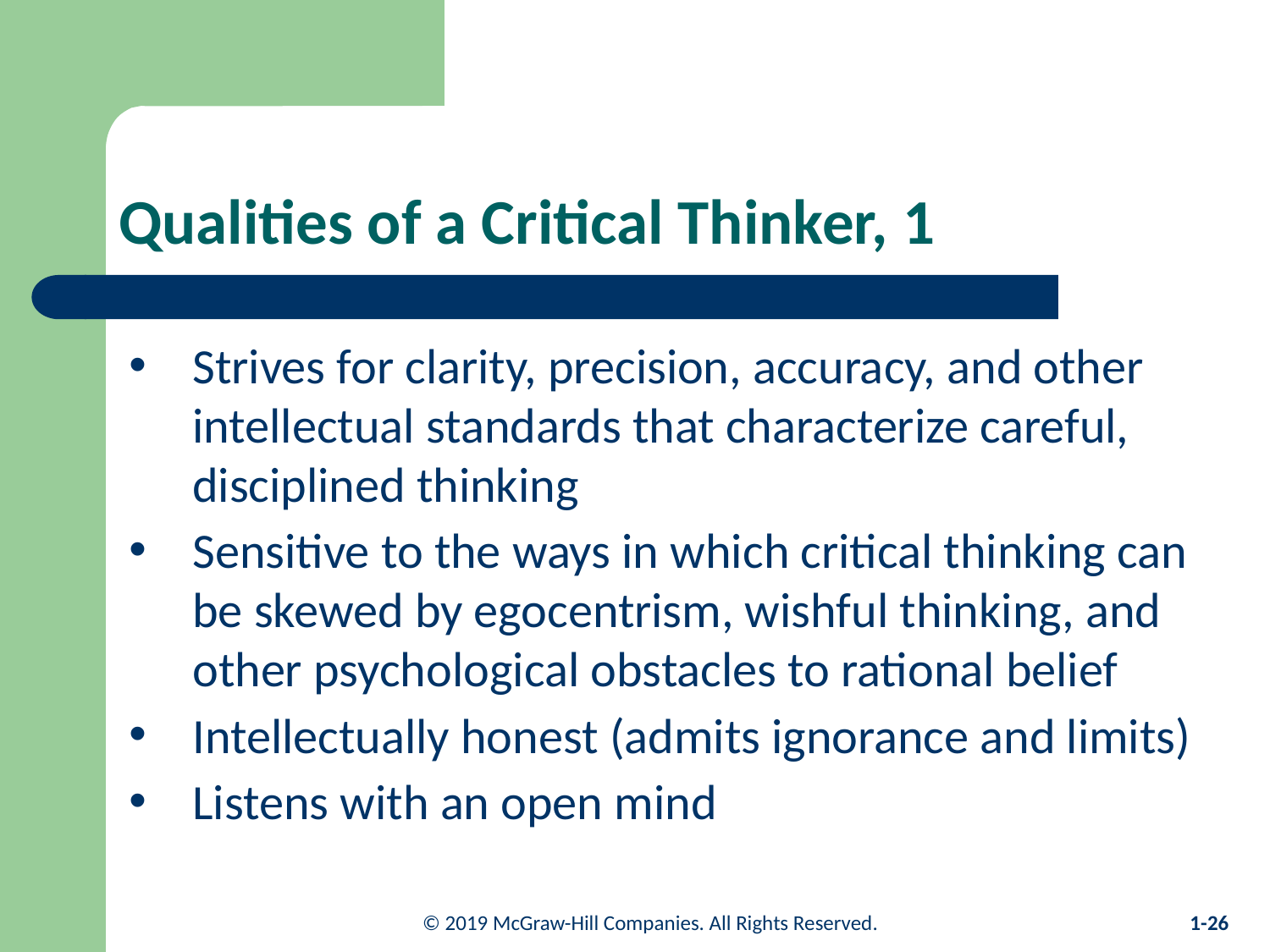

# Qualities of a Critical Thinker, 1
Strives for clarity, precision, accuracy, and other intellectual standards that characterize careful, disciplined thinking
Sensitive to the ways in which critical thinking can be skewed by egocentrism, wishful thinking, and other psychological obstacles to rational belief
Intellectually honest (admits ignorance and limits)
Listens with an open mind